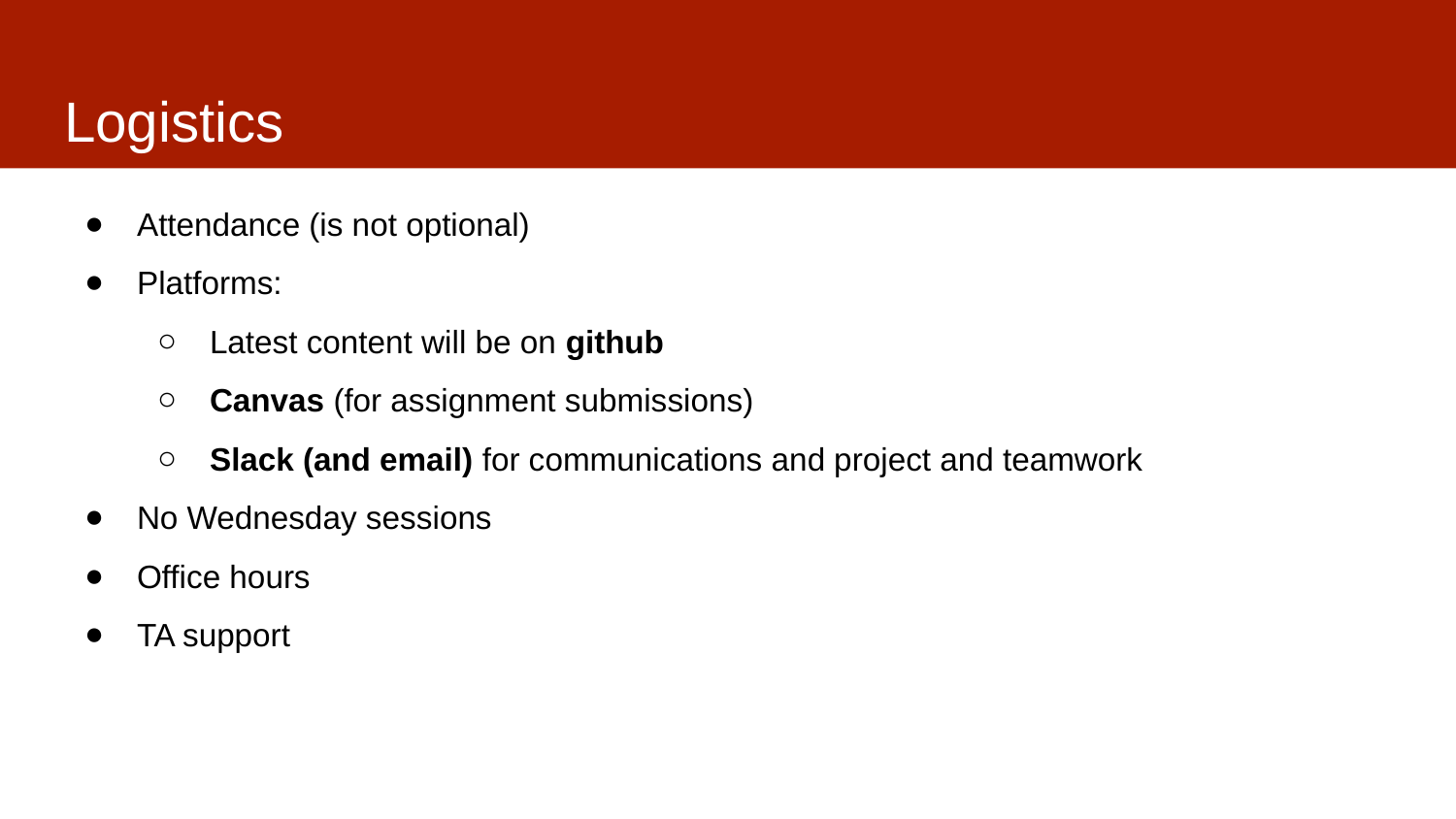

# Logistics
Attendance (is not optional)
Platforms:
Latest content will be on github
Canvas (for assignment submissions)
Slack (and email) for communications and project and teamwork
No Wednesday sessions
Office hours
TA support